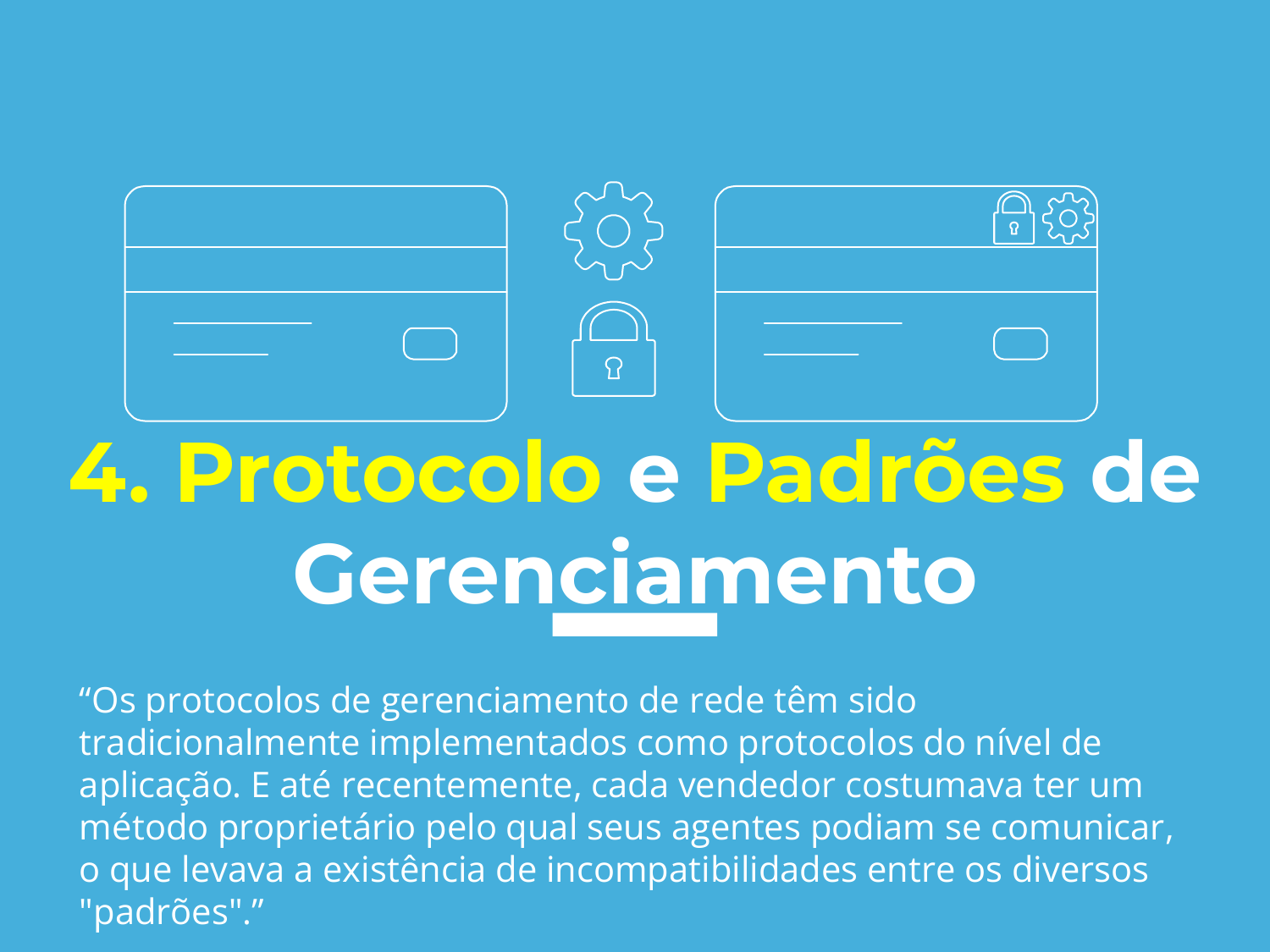

4. Protocolo e Padrões de Gerenciamento

“Os protocolos de gerenciamento de rede têm sido tradicionalmente implementados como protocolos do nível de aplicação. E até recentemente, cada vendedor costumava ter um método proprietário pelo qual seus agentes podiam se comunicar, o que levava a existência de incompatibilidades entre os diversos "padrões".”